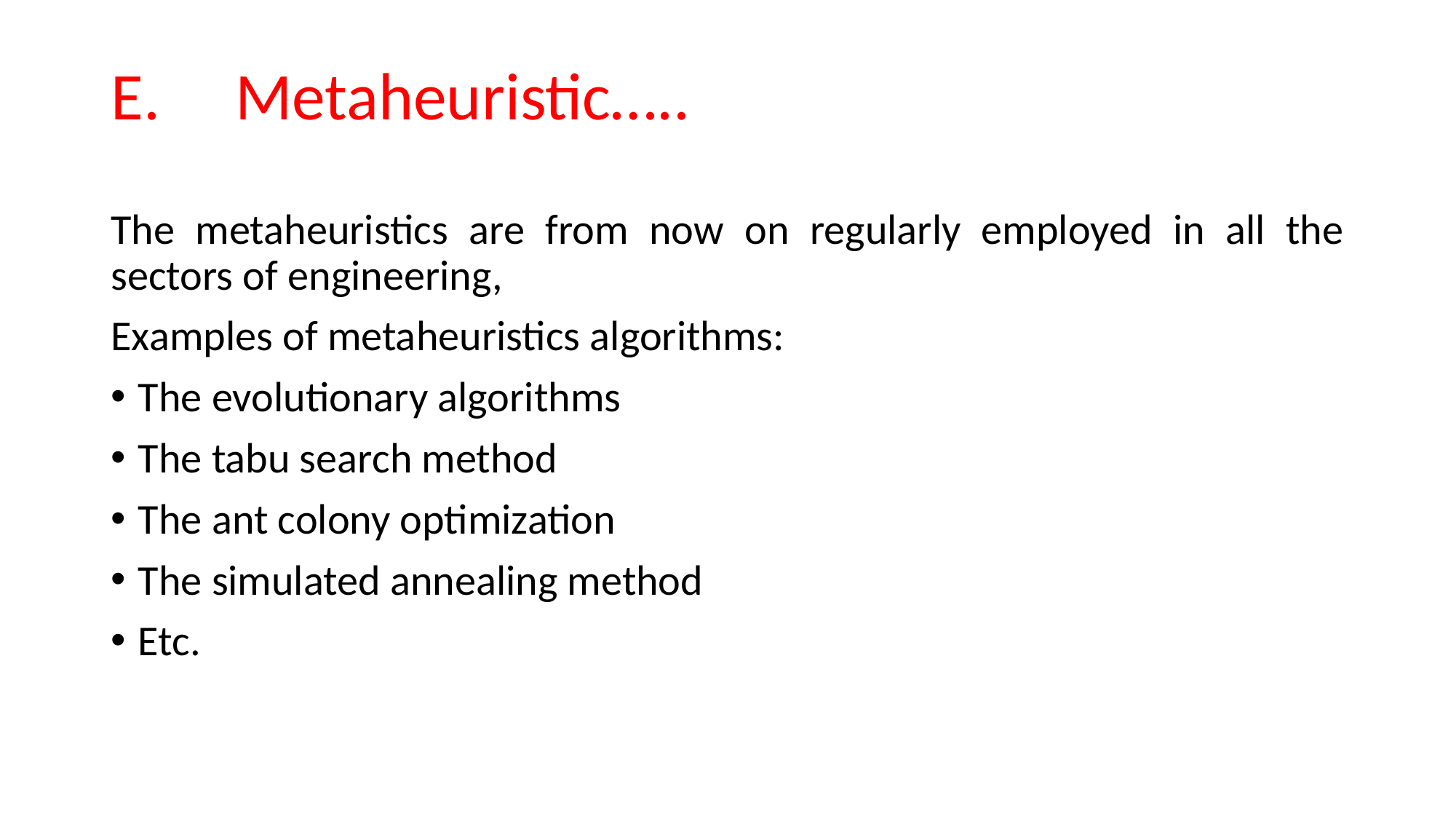

# E.	 Metaheuristic…..
The metaheuristics are from now on regularly employed in all the sectors of engineering,
Examples of metaheuristics algorithms:
The evolutionary algorithms
The tabu search method
The ant colony optimization
The simulated annealing method
Etc.